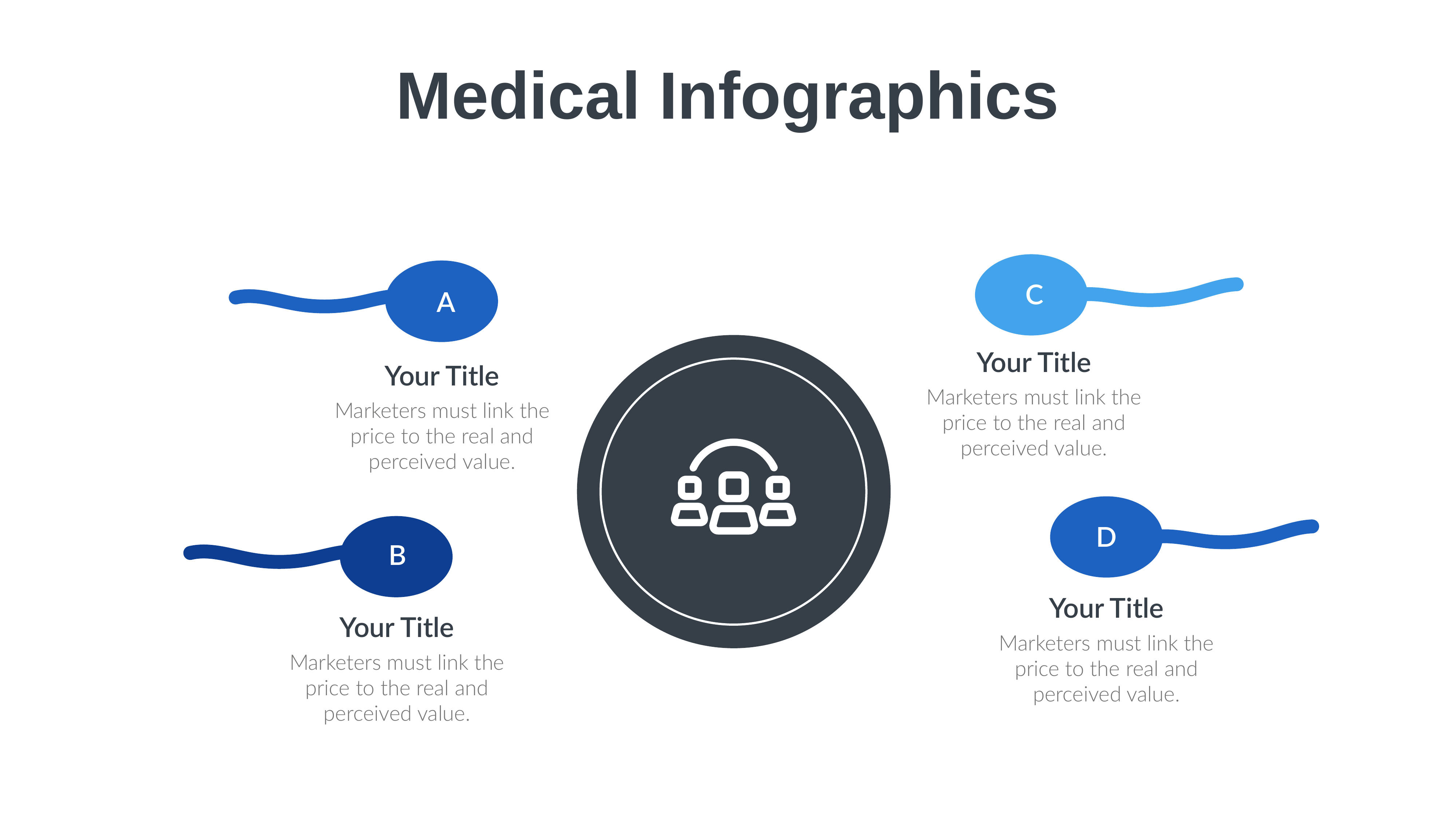

Medical Infographics

C

A

Your Title
Marketers must link the price to the real and perceived value.
Your Title
Marketers must link the price to the real and perceived value.

D

B

Your Title
Marketers must link the price to the real and perceived value.
Your Title
Marketers must link the price to the real and perceived value.